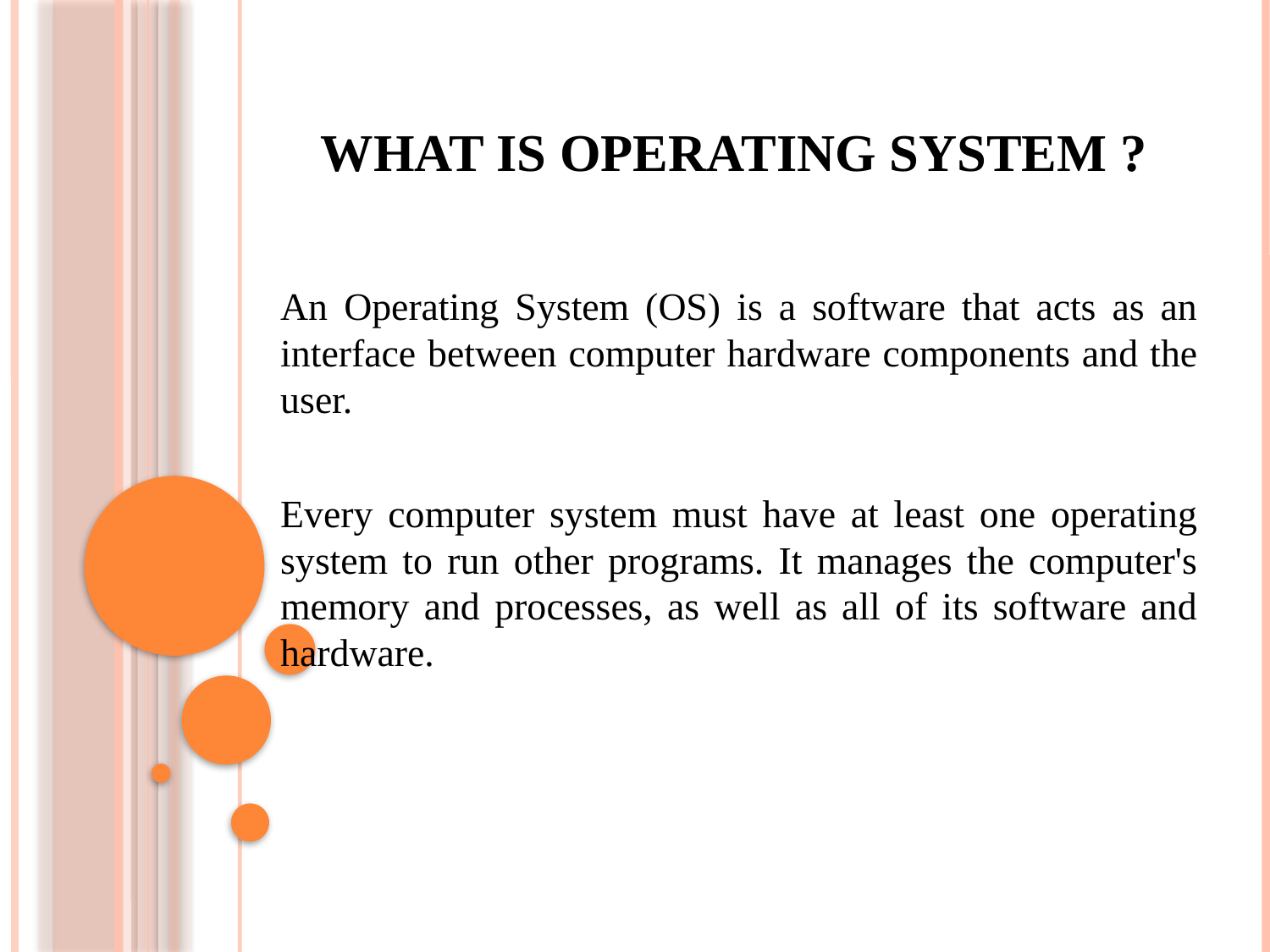

# What is Operating System ?

An Operating System (OS) is a software that acts as an interface between computer hardware components and the user.

Every computer system must have at least one operating system to run other programs. It manages the computer's memory and processes, as well as all of its software and hardware.